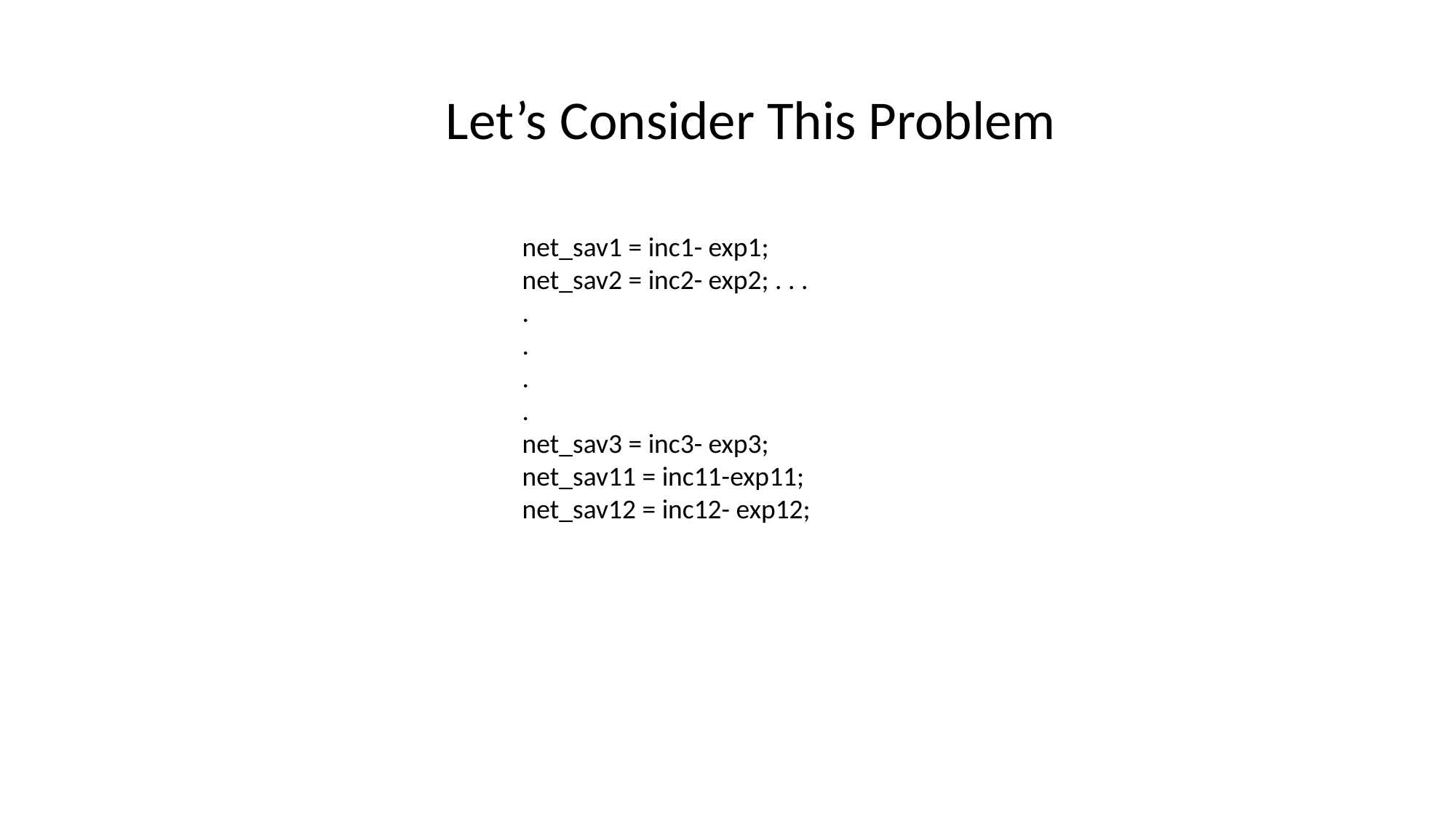

Let’s Consider This Problem
net_sav1 = inc1- exp1;
net_sav2 = inc2- exp2; . . .
.
.
.
.
net_sav3 = inc3- exp3;
net_sav11 = inc11-exp11;
net_sav12 = inc12- exp12;